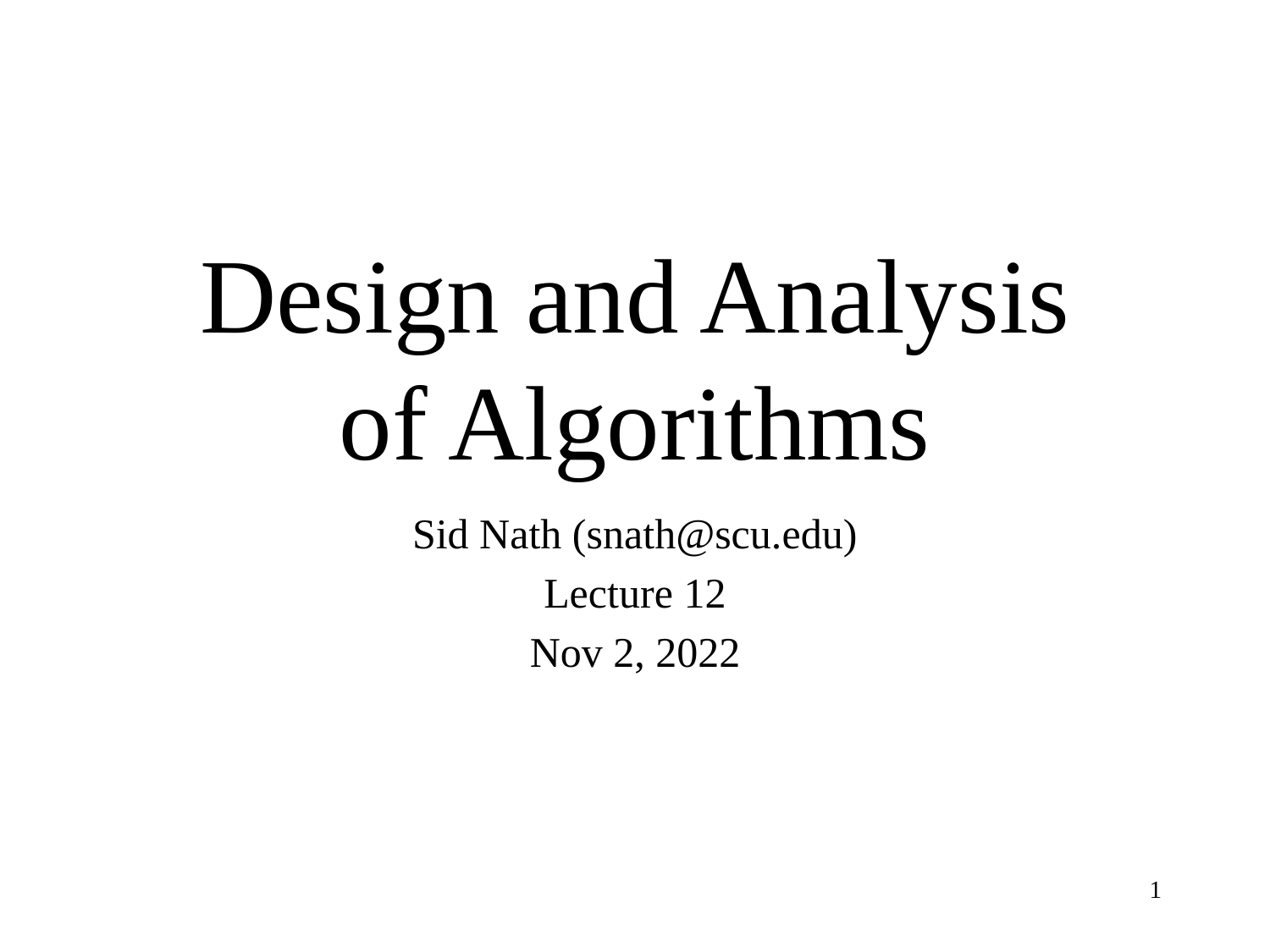

# Design and Analysis of Algorithms
Sid Nath (snath@scu.edu)
Lecture 12
Nov 2, 2022
1